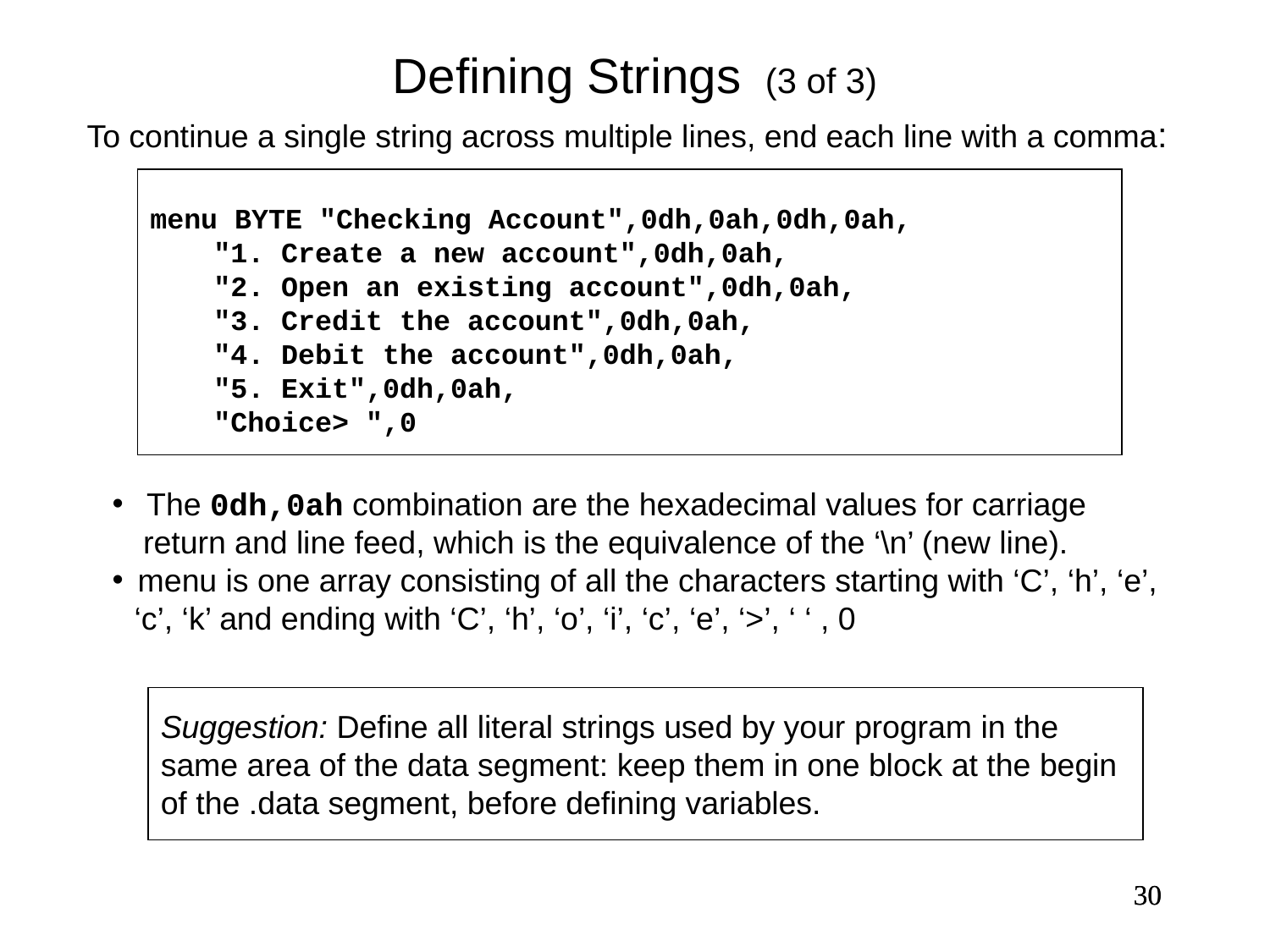

Defining Strings  (3 of 3)
To continue a single string across multiple lines, end each line with a comma:
menu BYTE "Checking Account",0dh,0ah,0dh,0ah,
	"1. Create a new account",0dh,0ah,
	"2. Open an existing account",0dh,0ah,
	"3. Credit the account",0dh,0ah,
	"4. Debit the account",0dh,0ah,
	"5. Exit",0dh,0ah,
	"Choice> ",0
 The 0dh,0ah combination are the hexadecimal values for carriage
    return and line feed, which is the equivalence of the ‘\n’ (new line).
menu is one array consisting of all the characters starting with ‘C’, ‘h’, ‘e’,
   ‘c’, ‘k’ and ending with ‘C’, ‘h’, ‘o’, ‘i’, ‘c’, ‘e’, ‘>’, ‘ ‘ , 0
Suggestion: Define all literal strings used by your program in the same area of the data segment: keep them in one block at the begin of the .data segment, before defining variables.
30
30